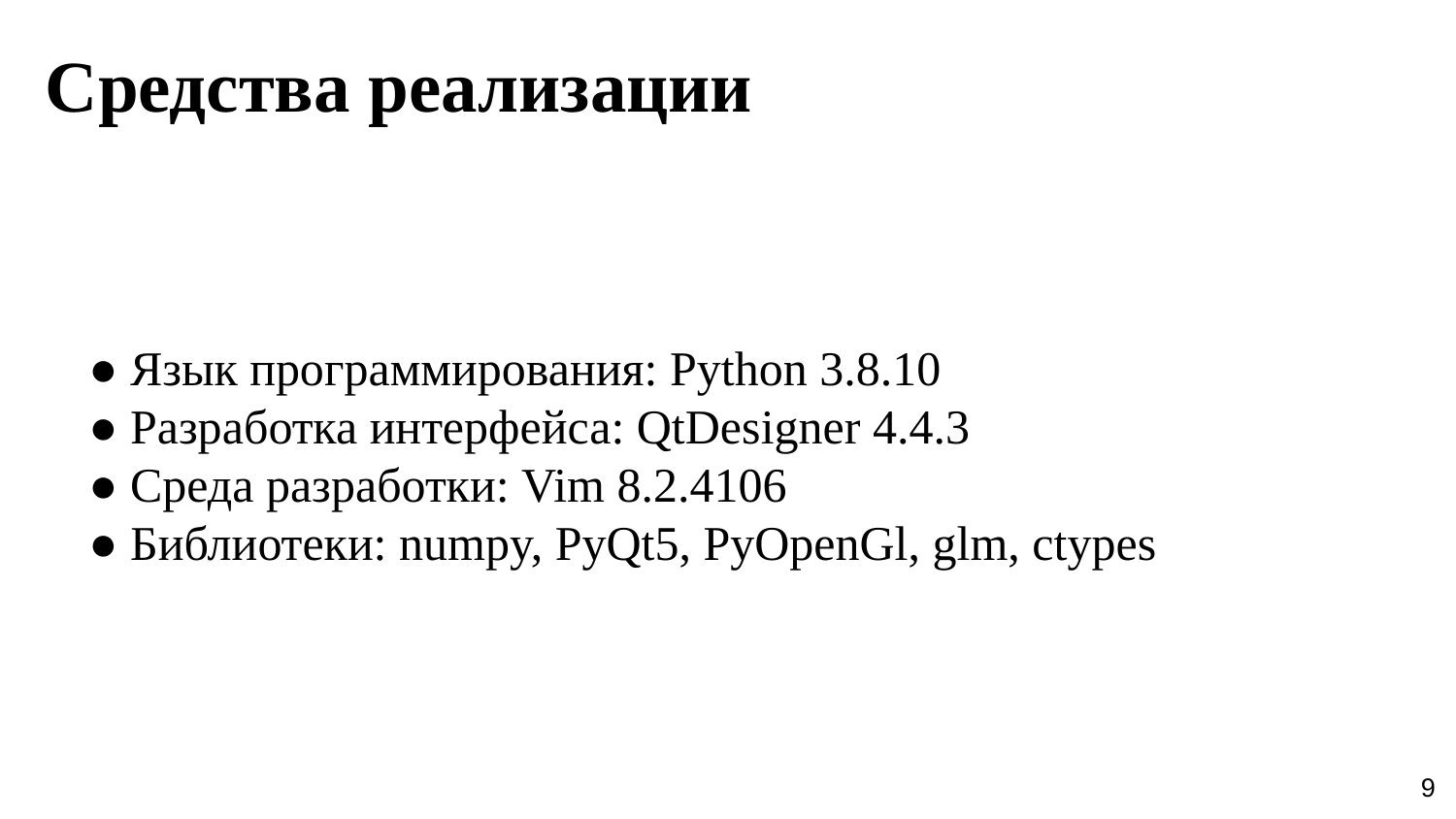

Средства реализации
● Язык программирования: Python 3.8.10
● Разработка интерфейса: QtDesigner 4.4.3
● Среда разработки: Vim 8.2.4106
● Библиотеки: numpy, PyQt5, PyOpenGl, glm, ctypes
# 9